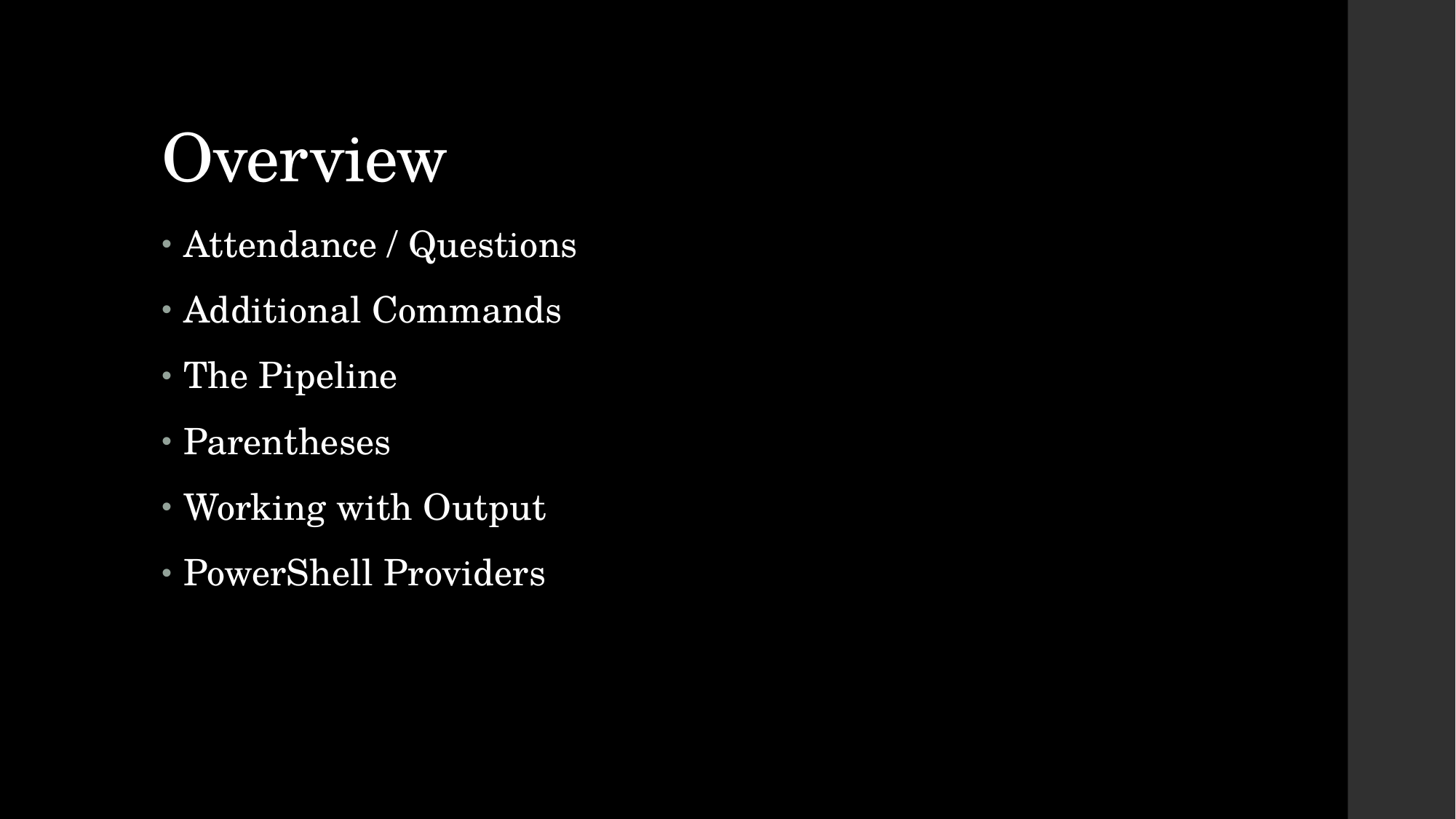

# Overview
Attendance / Questions
Additional Commands
The Pipeline
Parentheses
Working with Output
PowerShell Providers